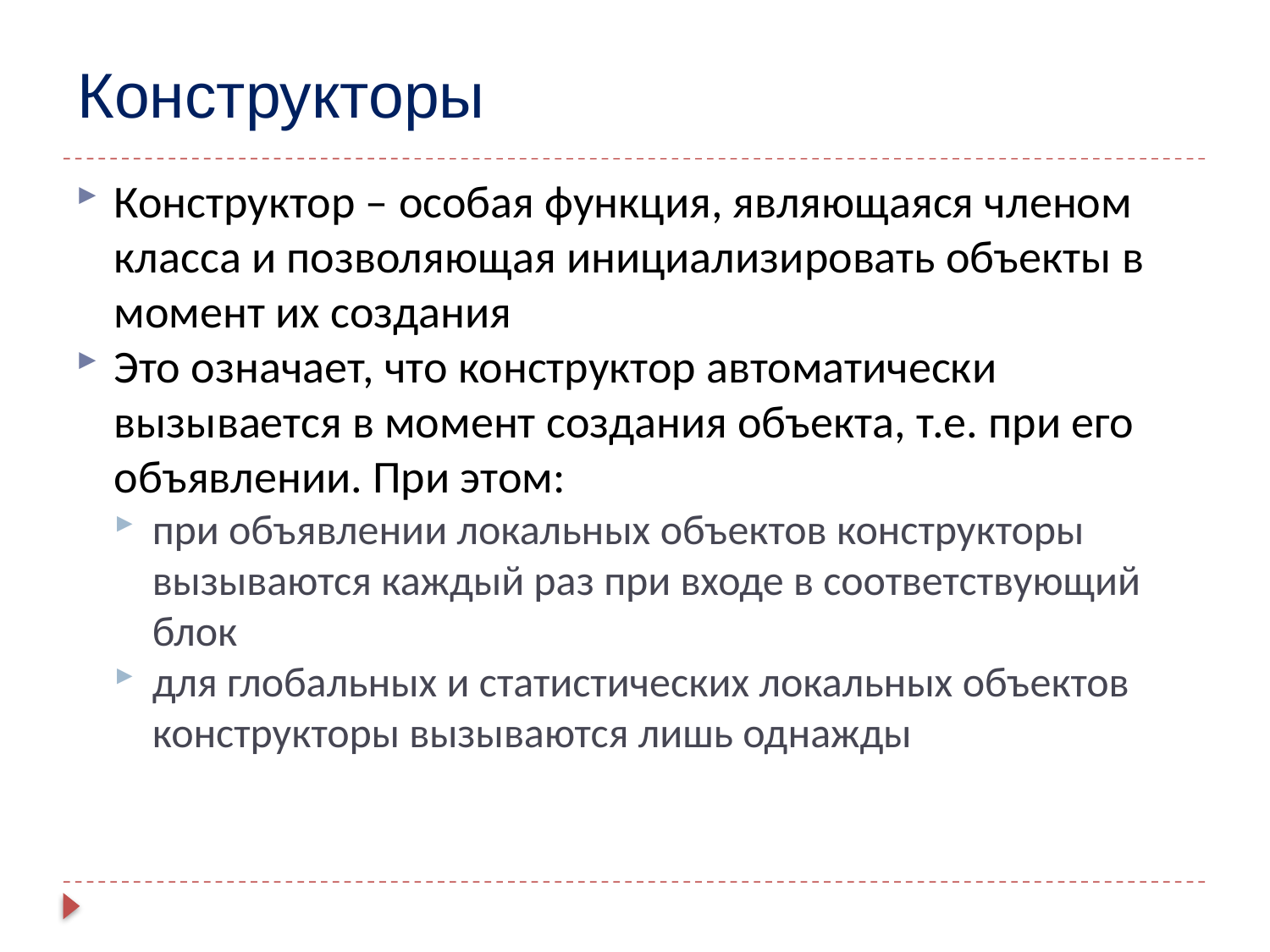

Конструкторы
Конструктор – особая функция, являющаяся членом класса и позволяющая инициализировать объекты в момент их создания
Это означает, что конструктор автоматически вызывается в момент создания объекта, т.е. при его объявлении. При этом:
при объявлении локальных объектов конструкторы вызываются каждый раз при входе в соответствующий блок
для глобальных и статистических локальных объектов конструкторы вызываются лишь однажды